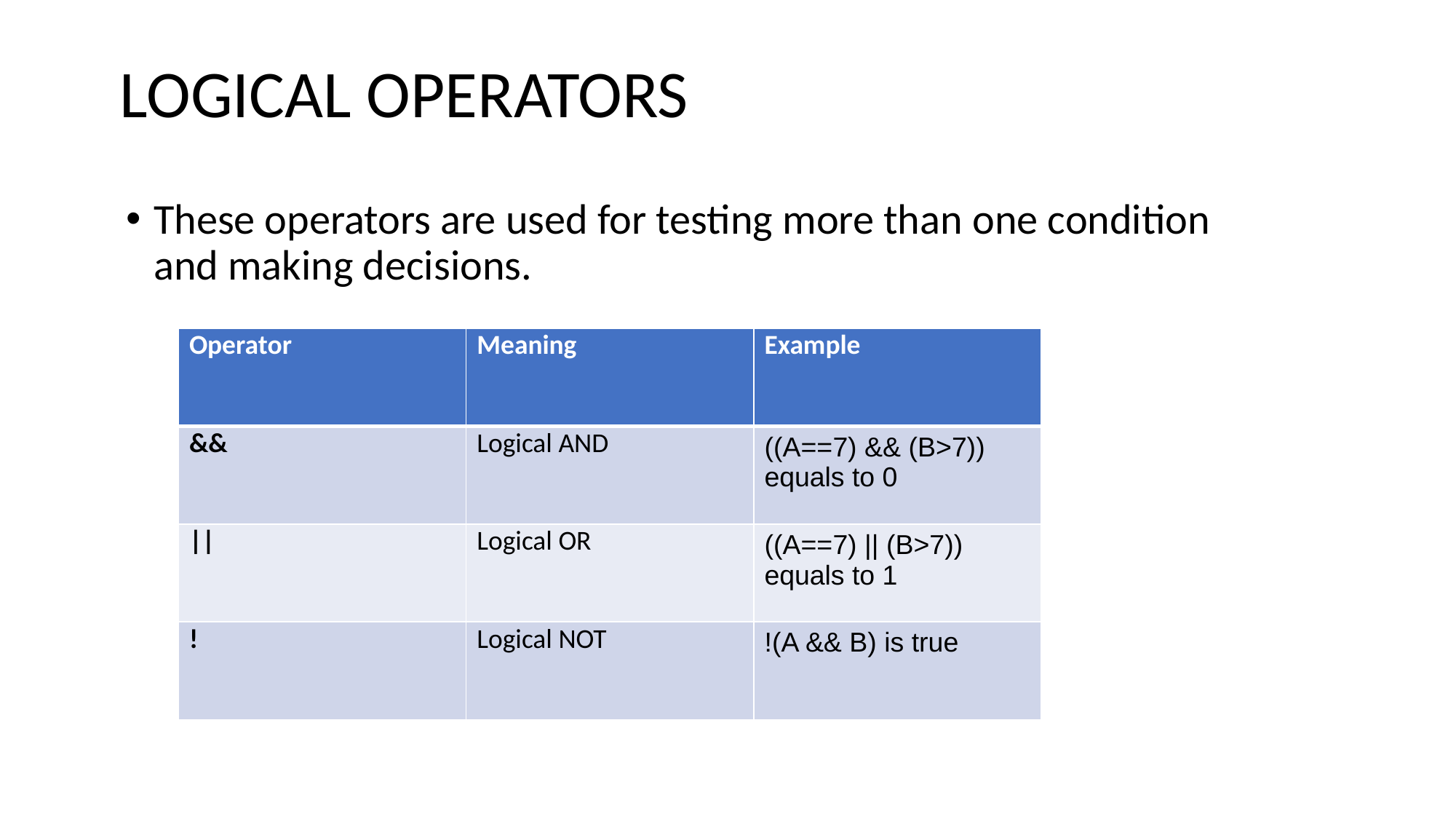

# LOGICAL OPERATORS
These operators are used for testing more than one condition and making decisions.
| Operator | Meaning | Example |
| --- | --- | --- |
| && | Logical AND | ((A==7) && (B>7)) equals to 0 |
| || | Logical OR | ((A==7) || (B>7)) equals to 1 |
| ! | Logical NOT | !(A && B) is true |

I